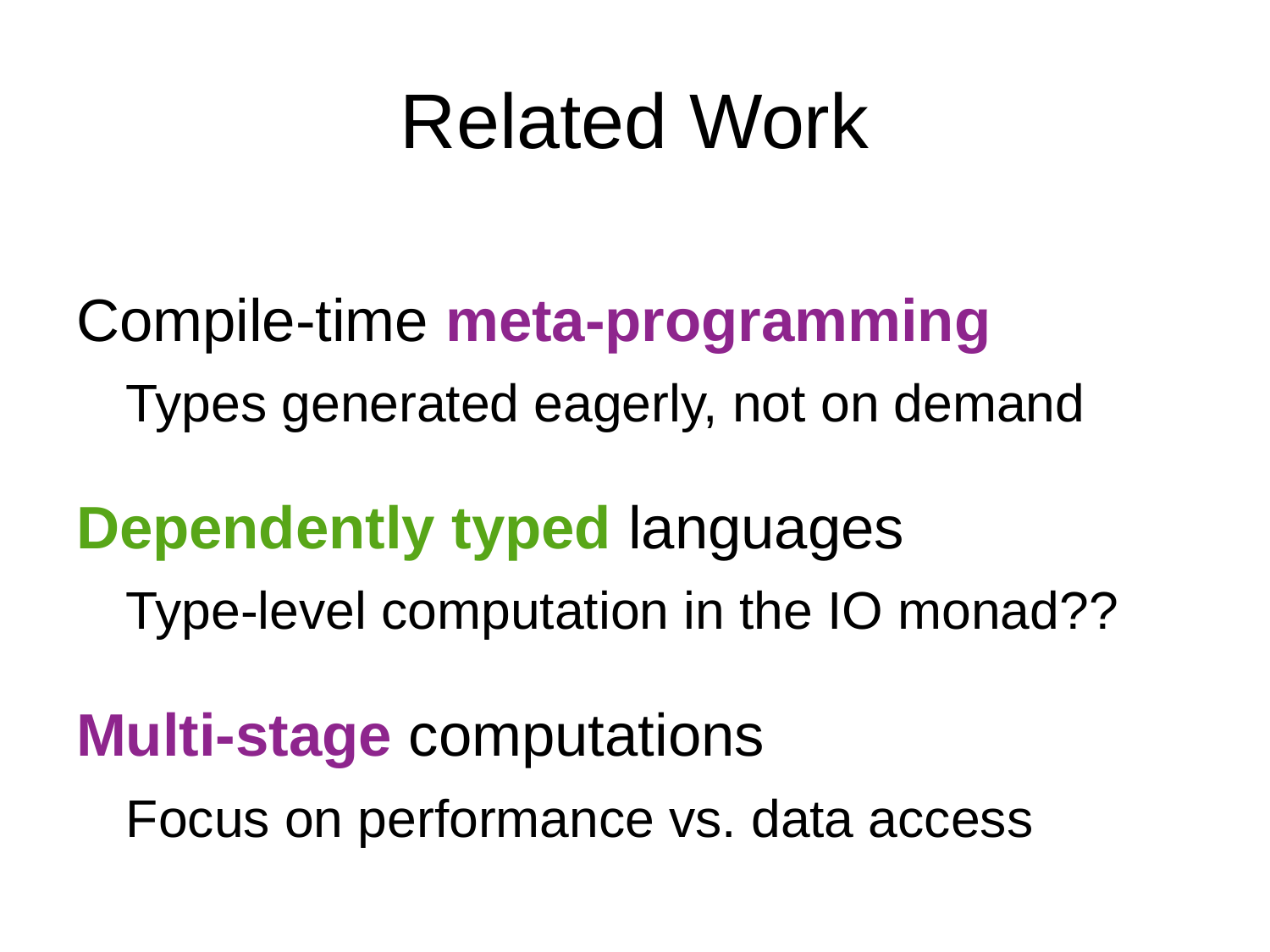

# Related Work
Compile-time meta-programming
Types generated eagerly, not on demand
Dependently typed languages
Type-level computation in the IO monad??
Multi-stage computations
Focus on performance vs. data access